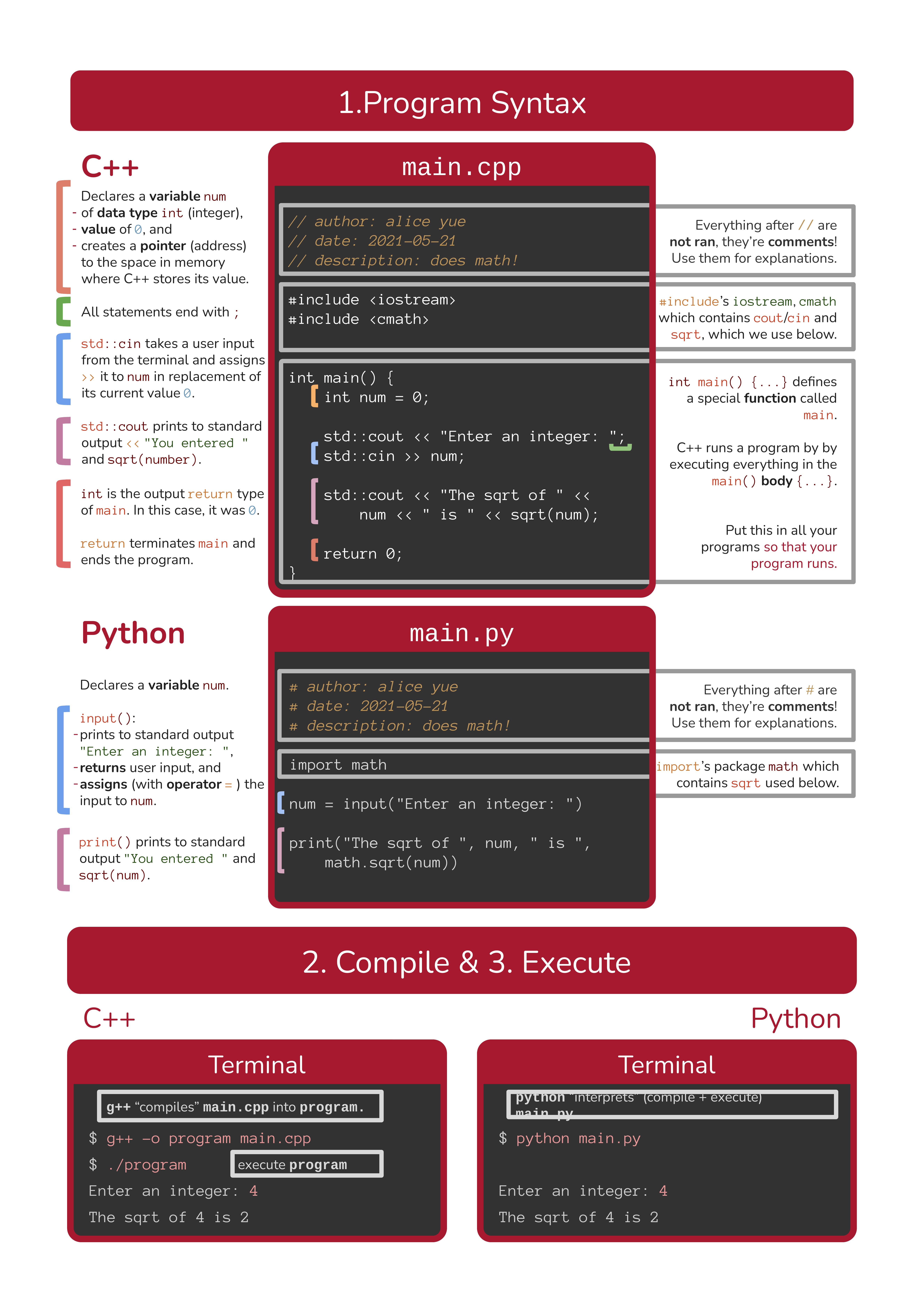

Program Syntax
 C++

// author: alice yue
// date: 2021-05-21
// description: does math!

#include <iostream>
#include <cmath>

int main() {
    int num = 0;

    std::cout << "Enter an integer: ";
    std::cin >> num;

    std::cout << "The sqrt of " <<
        num << " is " << sqrt(num);

    return 0;
}
main.cpp

Declares a variable num
of data type int (integer),
value of 0, and
creates a pointer (address) to the space in memory where C++ stores its value.

Everything after // are
not ran, they’re comments!
Use them for explanations.

#include’s iostream, cmath which contains cout/cin and sqrt, which we use below.
All statements end with ;
std::cin takes a user input from the terminal and assigns >> it to num in replacement of its current value 0.

int main() {...} defines a special function called main.

C++ runs a program by by executing everything in the main() body {...}.

Put this in all your programs so that your program runs.

std::cout prints to standard output << "You entered " and sqrt(number).

int is the output return type of main. In this case, it was 0.

return terminates main and ends the program.

# author: alice yue
# date: 2021-05-21
# description: does math!

import math

num = input("Enter an integer: ")

print("The sqrt of ", num, " is ",
    math.sqrt(num))
main.py

Declares a variable num.

input():
prints to standard output "Enter an integer: ",
returns user input, and
assigns (with operator = ) the input to num.

Everything after # are
not ran, they’re comments!
Use them for explanations.
import’s package math which contains sqrt used below.

print() prints to standard output "You entered " and sqrt(num).

 Python

2. Compile & 3. Execute

C++

Python

$ g++ -o program main.cpp
$ ./program
Enter an integer: 4
The sqrt of 4 is 2

Terminal

g++ “compiles” main.cpp into program.
 execute program
Terminal

$ python main.py

Enter an integer: 4
The sqrt of 4 is 2
python “interprets” (compile + execute) main.py.